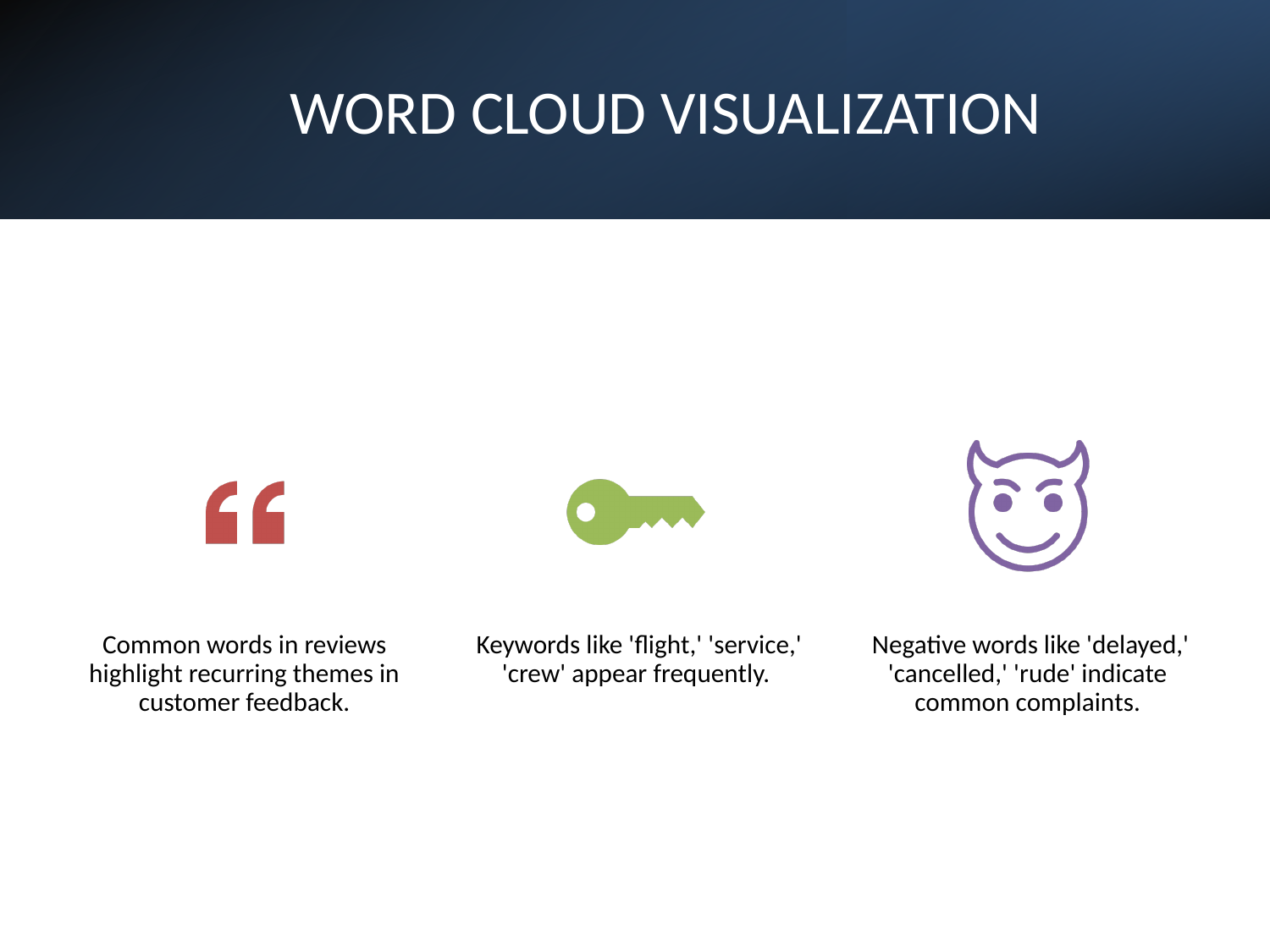

# WORD CLOUD VISUALIZATION
Common words in reviews highlight recurring themes in customer feedback.
 Keywords like 'flight,' 'service,' 'crew' appear frequently.
 Negative words like 'delayed,' 'cancelled,' 'rude' indicate common complaints.